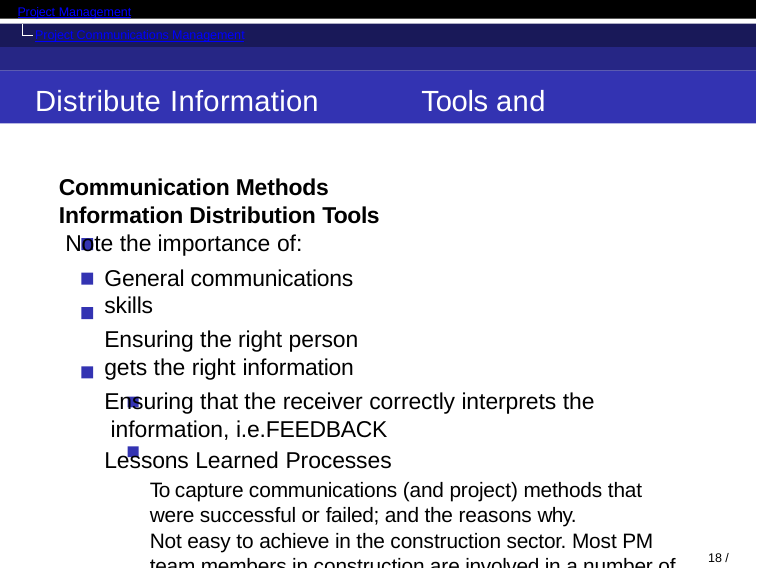

Project Management

Project Communications Management

Distribute Information	Tools and Techniques
Communication Methods  Information Distribution Tools  Note the importance of:
General communications skills
Ensuring the right person gets the right information
Ensuring that the receiver correctly interprets the  information, i.e.FEEDBACK
Lessons Learned Processes
To capture communications (and project) methods that  were successful or failed; and the reasons why.
Not easy to achieve in the construction sector. Most PM  team members in construction are involved in a number of  projects, they may not always have the time to engage in a  ‘project post-mortem’.

18 / 35